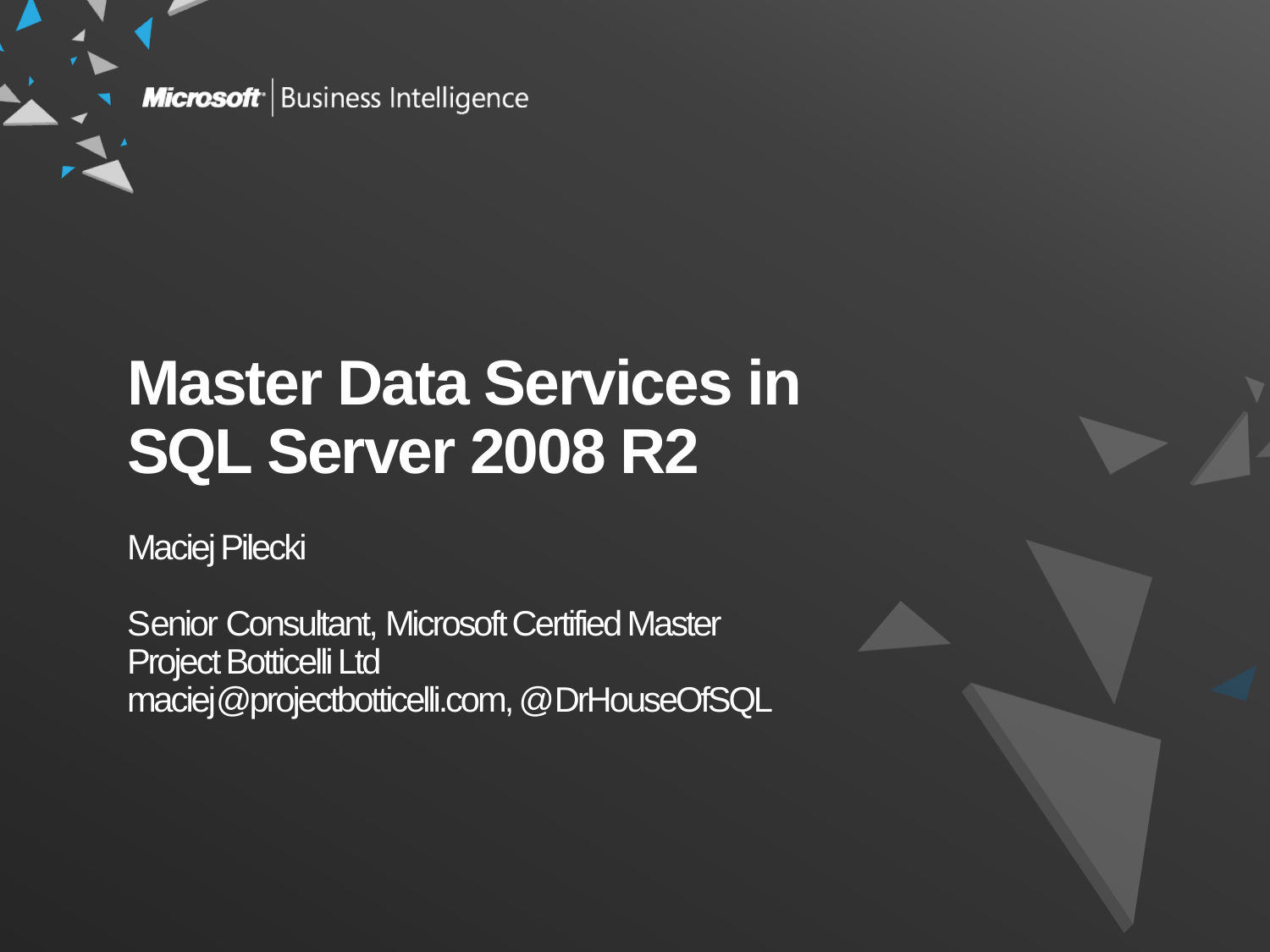

# Master Data Services in SQL Server 2008 R2
Maciej Pilecki
Senior Consultant, Microsoft Certified Master
Project Botticelli Ltd
maciej@projectbotticelli.com, @DrHouseOfSQL